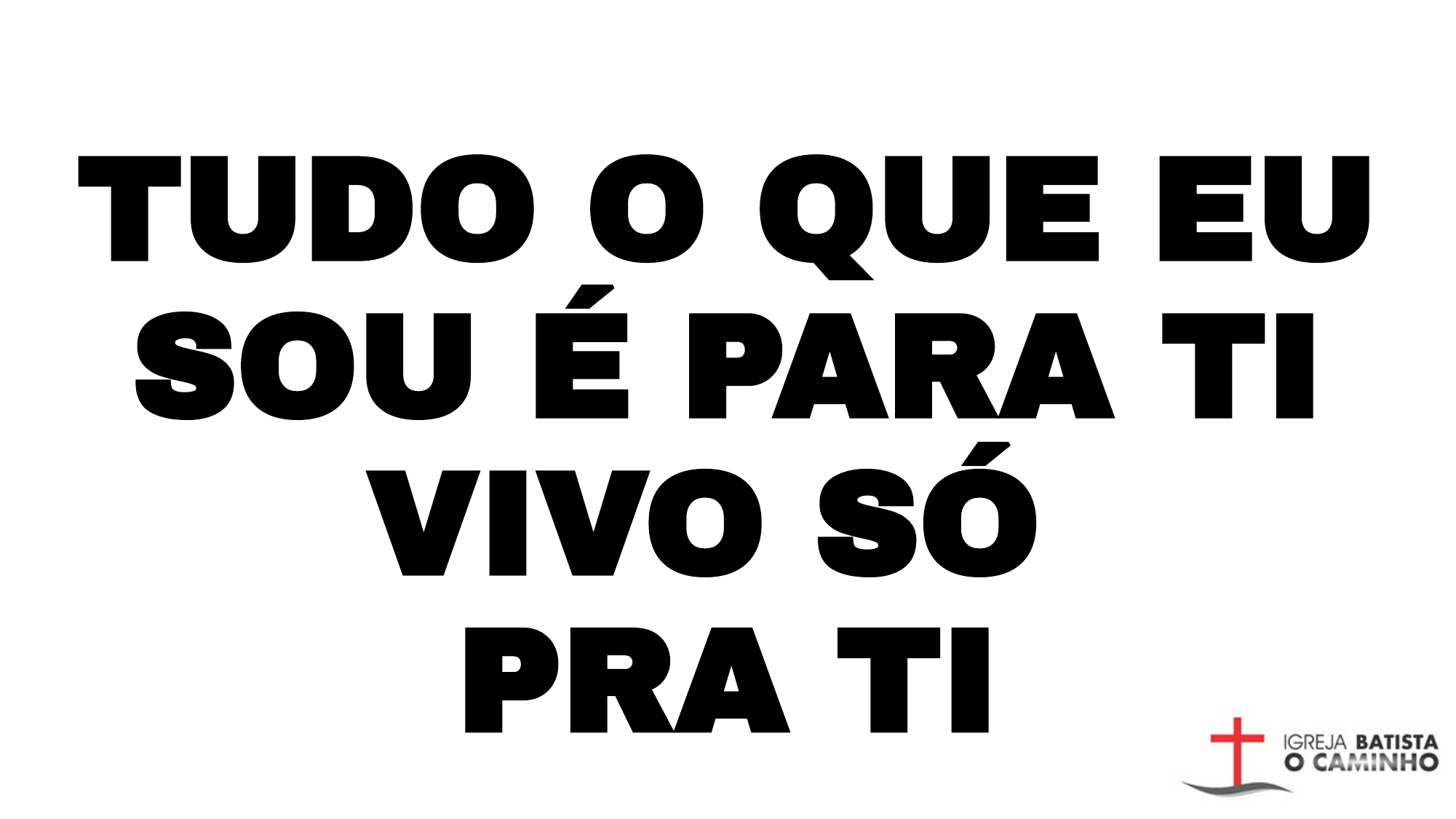

TUDO O QUE EU SOU É PARA TI
VIVO SÓ
PRA TI